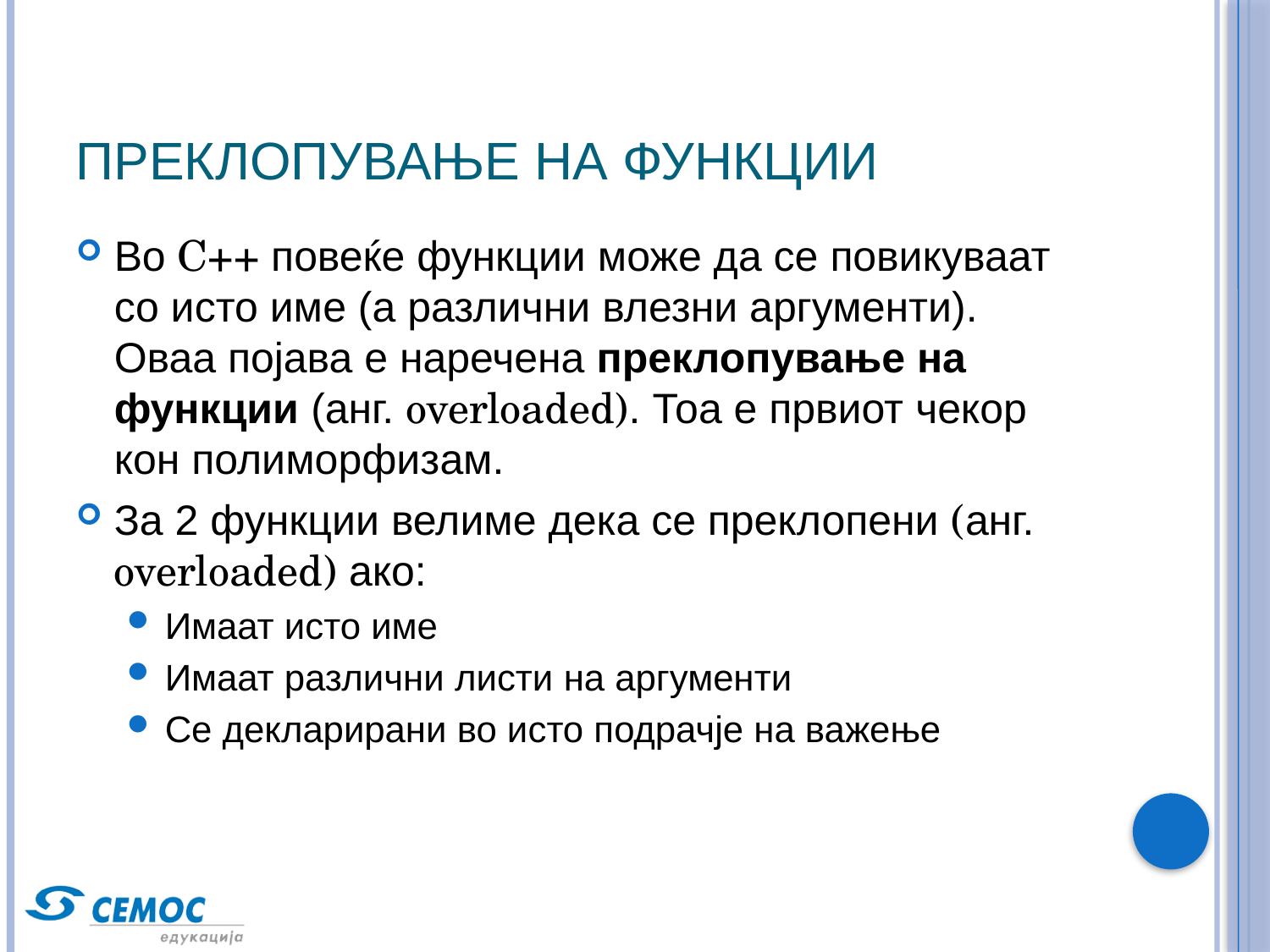

# Преклопување на функции
Во C++ повеќе функции може да се повикуваат со исто име (а различни влезни аргументи). Оваа појава е наречена преклопување на функции (анг. overloaded). Тоа е првиот чекор кон полиморфизам.
За 2 функции велиме дека се преклопени (анг. overloaded) ако:
Имаат исто име
Имаат различни листи на аргументи
Се декларирани во исто подрачје на важење